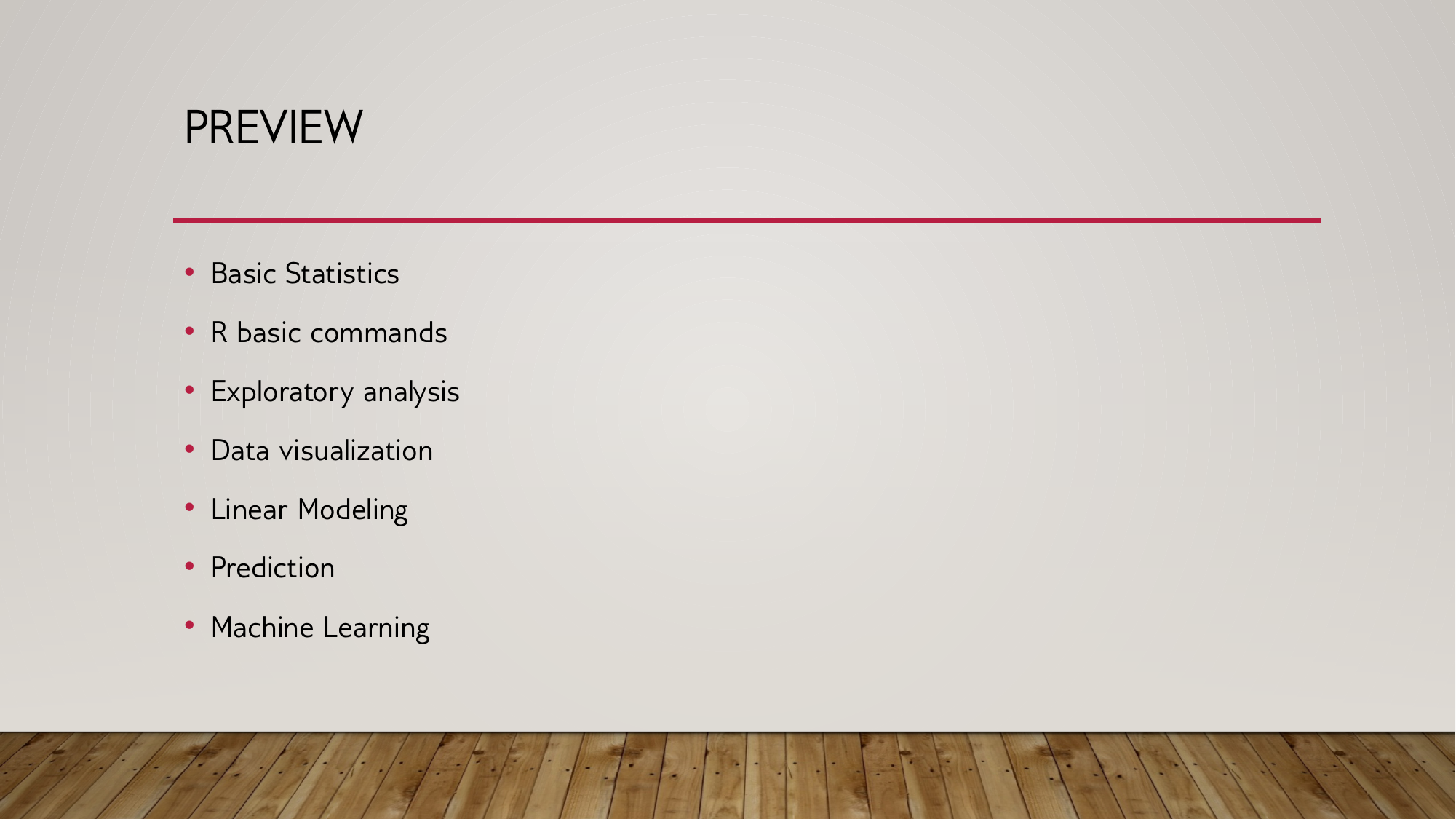

# preview
Basic Statistics
R basic commands
Exploratory analysis
Data visualization
Linear Modeling
Prediction
Machine Learning